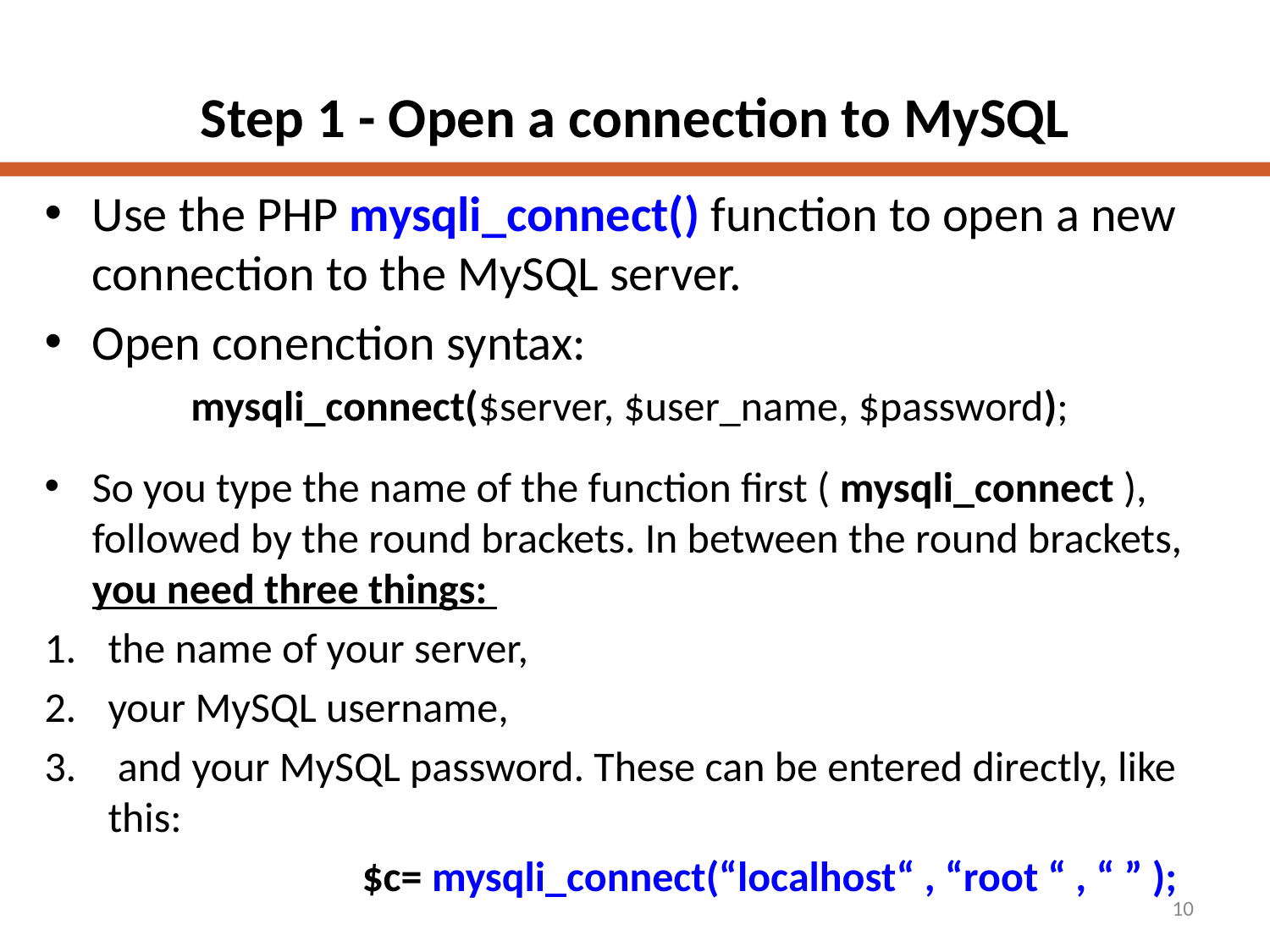

# Step 1 - Open a connection to MySQL
Use the PHP mysqli_connect() function to open a new connection to the MySQL server.
Open conenction syntax:
mysqli_connect($server, $user_name, $password);

So you type the name of the function first ( mysqli_connect ), followed by the round brackets. In between the round brackets, you need three things:
the name of your server,
your MySQL username,
 and your MySQL password. These can be entered directly, like this:
			$c= mysqli_connect(“localhost“ , “root “ , “ ” );

10